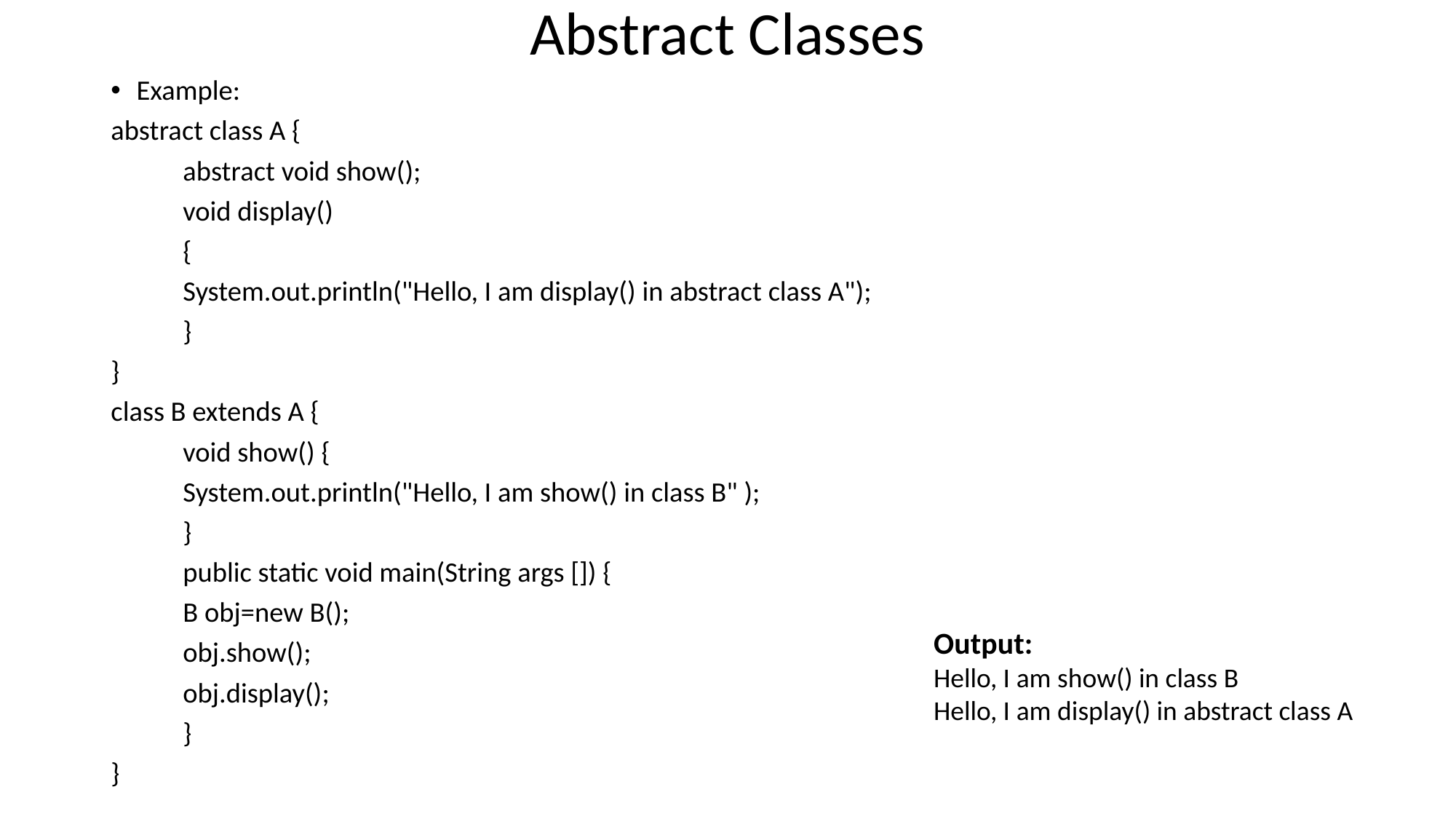

# Abstract Classes
Example:
abstract class A {
	abstract void show();
	void display()
	{
		System.out.println("Hello, I am display() in abstract class A");
	}
}
class B extends A {
	void show() {
		System.out.println("Hello, I am show() in class B" );
	}
	public static void main(String args []) {
		B obj=new B();
		obj.show();
		obj.display();
	}
}

Output:
Hello, I am show() in class B
Hello, I am display() in abstract class A